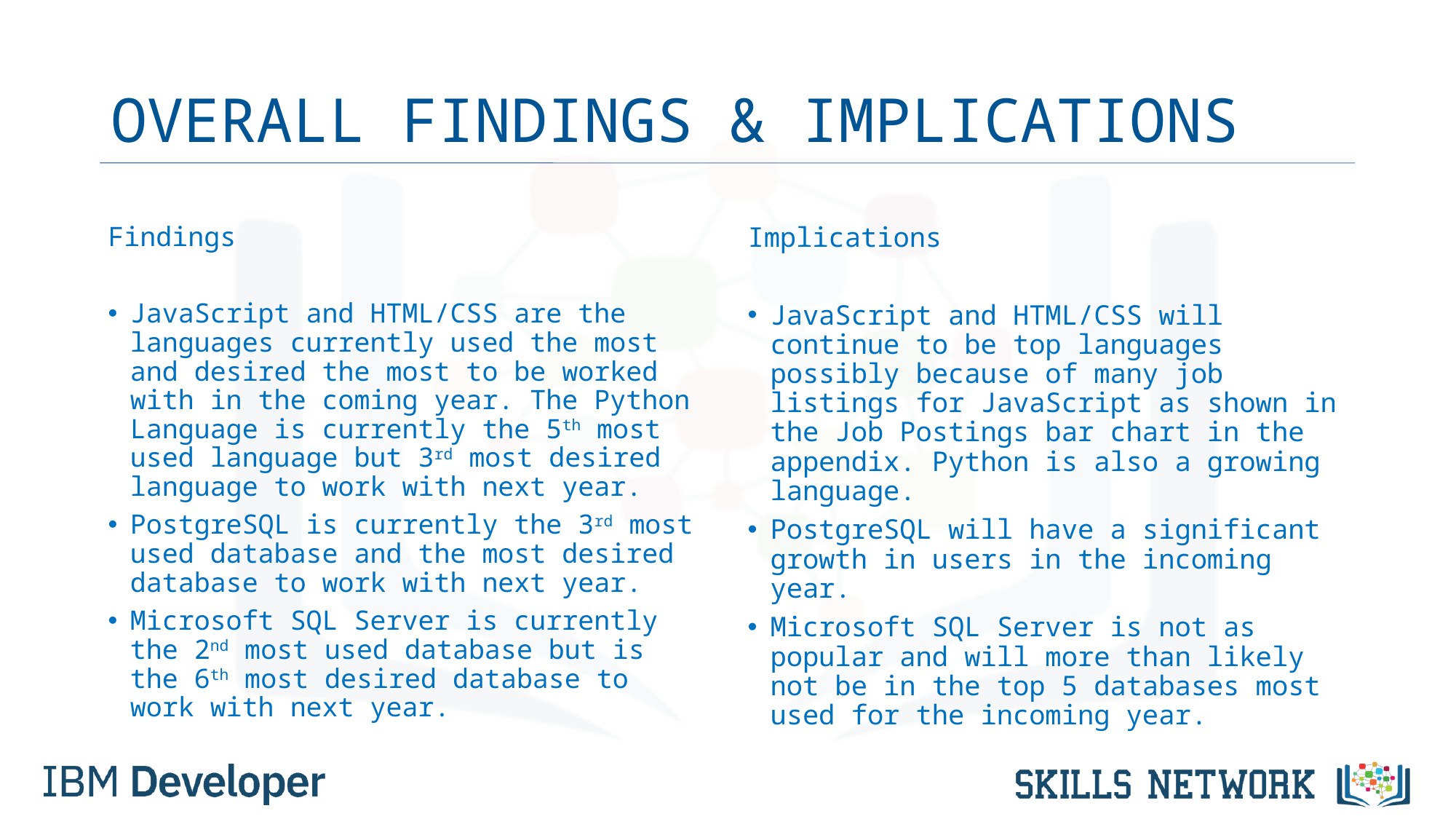

# OVERALL FINDINGS & IMPLICATIONS
Findings

JavaScript and HTML/CSS are the languages currently used the most and desired the most to be worked with in the coming year. The Python Language is currently the 5th most used language but 3rd most desired language to work with next year.
PostgreSQL is currently the 3rd most used database and the most desired database to work with next year.
Microsoft SQL Server is currently the 2nd most used database but is the 6th most desired database to work with next year.
Implications

JavaScript and HTML/CSS will continue to be top languages possibly because of many job listings for JavaScript as shown in the Job Postings bar chart in the appendix. Python is also a growing language.
PostgreSQL will have a significant growth in users in the incoming year.
Microsoft SQL Server is not as popular and will more than likely not be in the top 5 databases most used for the incoming year.